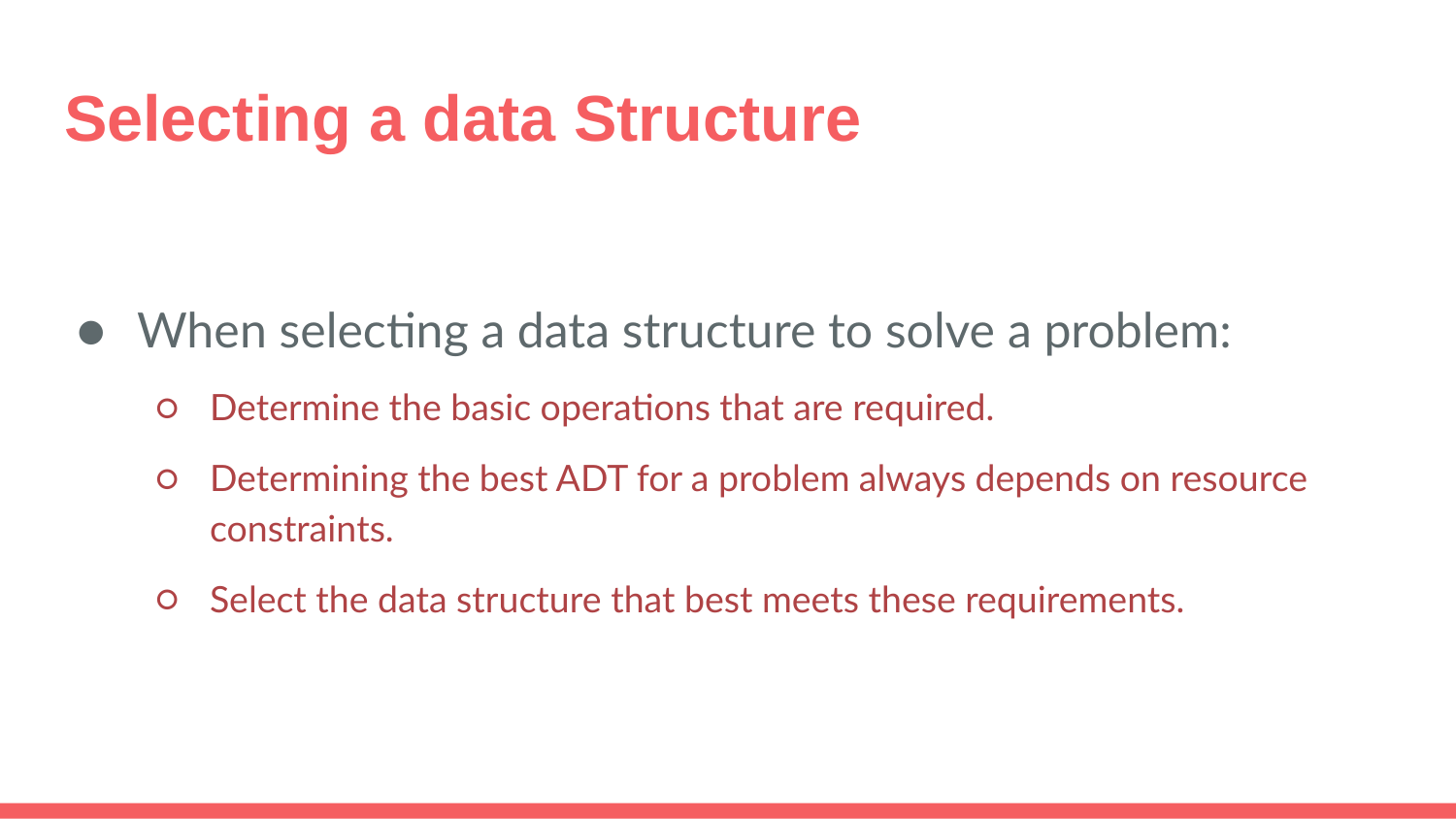

# Selecting a data Structure
When selecting a data structure to solve a problem:
Determine the basic operations that are required.
Determining the best ADT for a problem always depends on resource constraints.
Select the data structure that best meets these requirements.